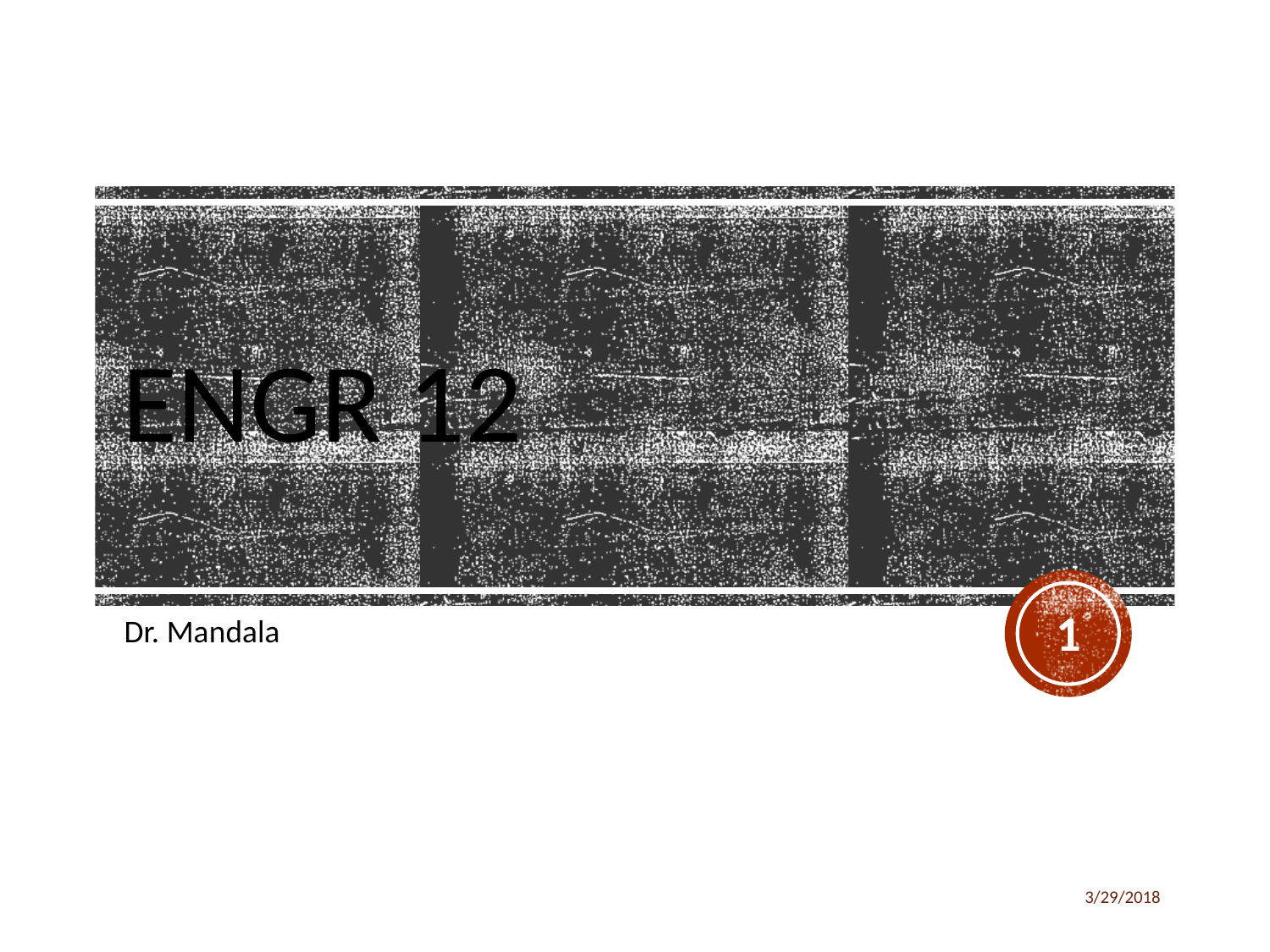

# ENGR 12
1
Dr. Mandala
3/29/2018